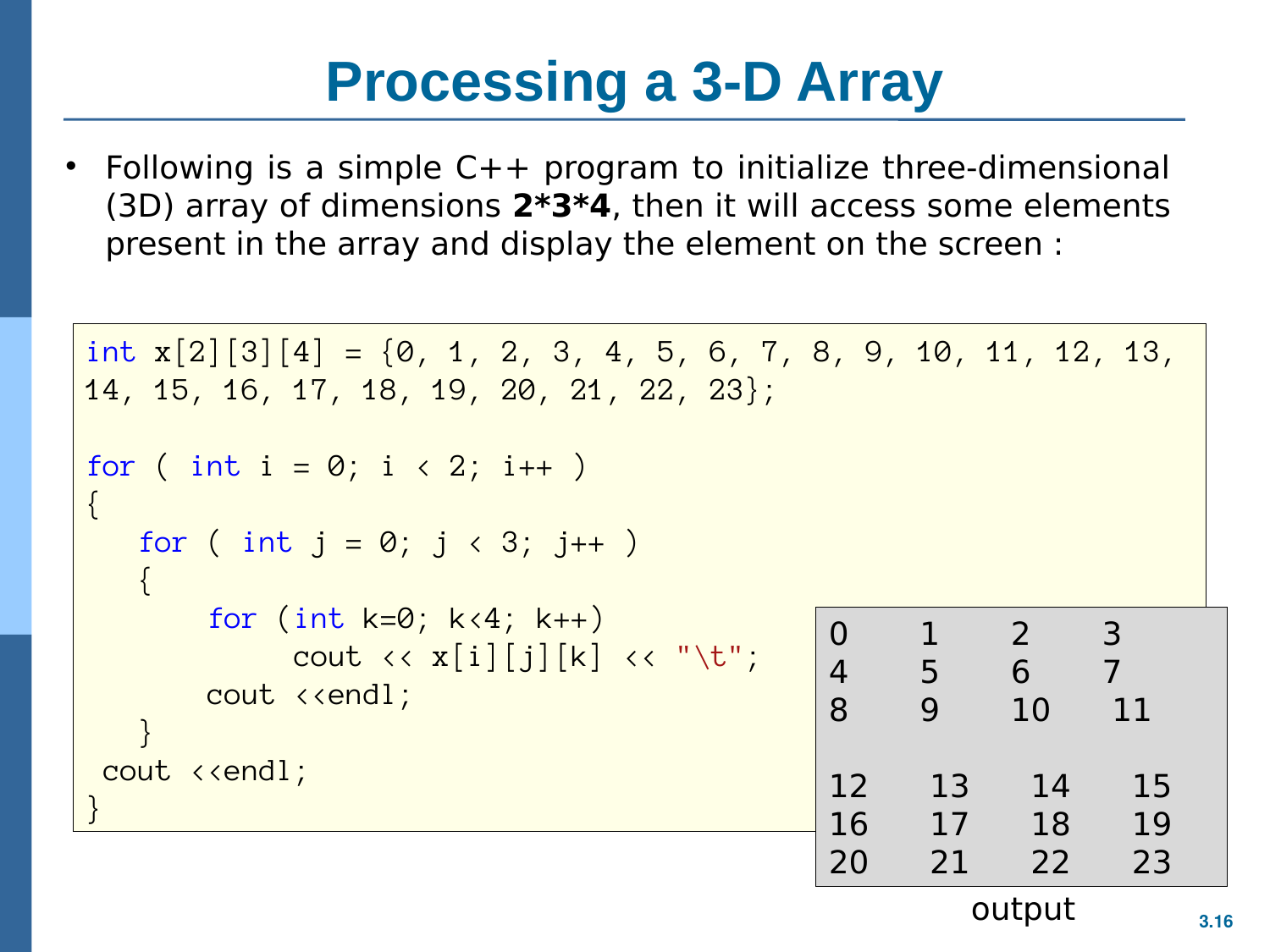

# Processing a 3-D Array
Following is a simple C++ program to initialize three-dimensional (3D) array of dimensions 2*3*4, then it will access some elements present in the array and display the element on the screen :
int x[2][3][4] = {0, 1, 2, 3, 4, 5, 6, 7, 8, 9, 10, 11, 12, 13, 14, 15, 16, 17, 18, 19, 20, 21, 22, 23};

for ( int i = 0; i < 2; i++ )
{
   for ( int j = 0; j < 3; j++ )
   {
       for (int k=0; k<4; k++)
            cout << x[i][j][k] << "\t";
       cout <<endl;
   }
 cout <<endl;
}
0       1       2       3
4       5       6       7
8       9       10      11

12      13      14      15
16      17      18      19
20      21      22      23
output